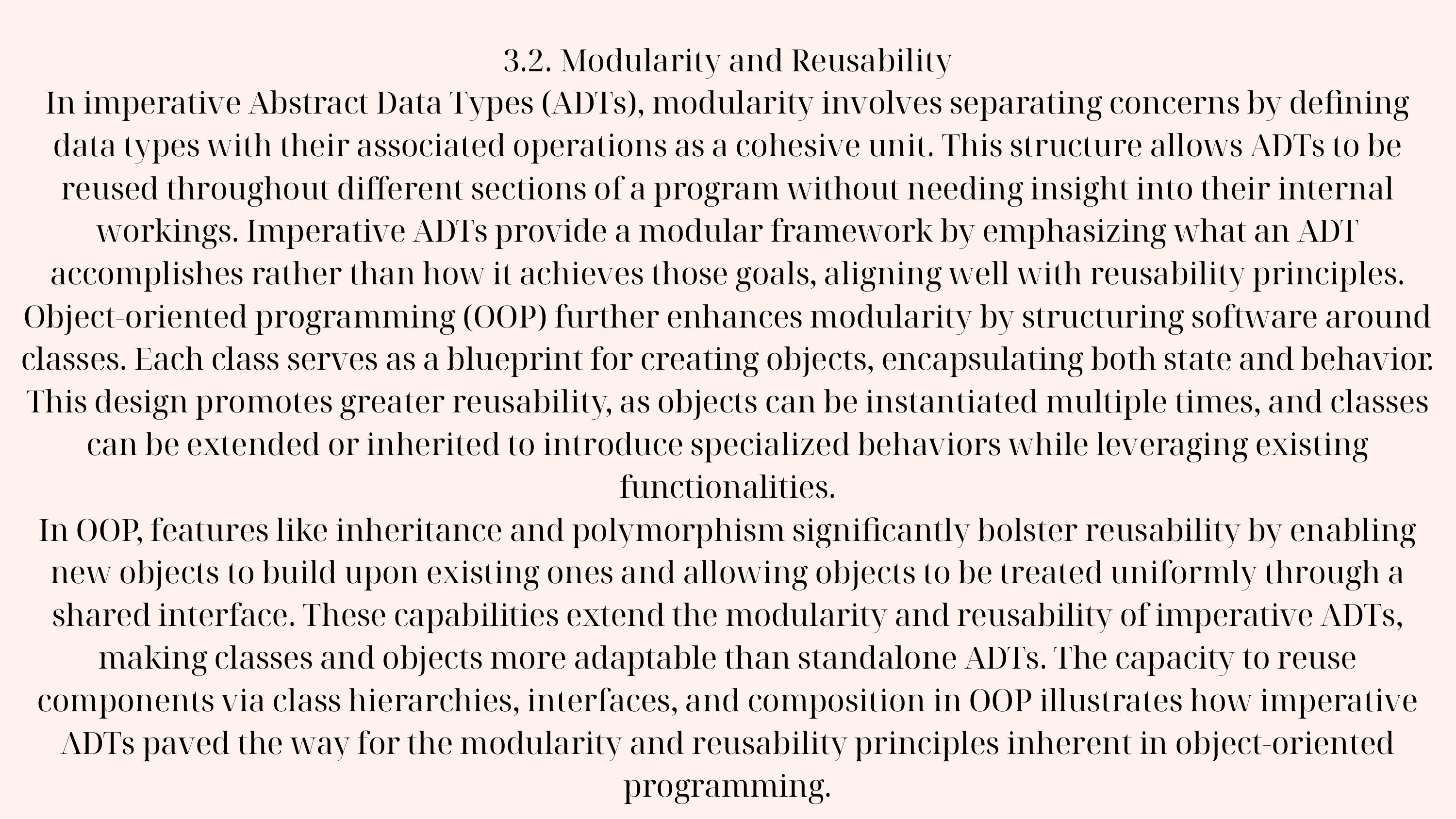

3.2. Modularity and Reusability
In imperative Abstract Data Types (ADTs), modularity involves separating concerns by defining data types with their associated operations as a cohesive unit. This structure allows ADTs to be reused throughout different sections of a program without needing insight into their internal workings. Imperative ADTs provide a modular framework by emphasizing what an ADT accomplishes rather than how it achieves those goals, aligning well with reusability principles.
Object-oriented programming (OOP) further enhances modularity by structuring software around classes. Each class serves as a blueprint for creating objects, encapsulating both state and behavior. This design promotes greater reusability, as objects can be instantiated multiple times, and classes can be extended or inherited to introduce specialized behaviors while leveraging existing functionalities.
In OOP, features like inheritance and polymorphism significantly bolster reusability by enabling new objects to build upon existing ones and allowing objects to be treated uniformly through a shared interface. These capabilities extend the modularity and reusability of imperative ADTs, making classes and objects more adaptable than standalone ADTs. The capacity to reuse components via class hierarchies, interfaces, and composition in OOP illustrates how imperative ADTs paved the way for the modularity and reusability principles inherent in object-oriented programming.